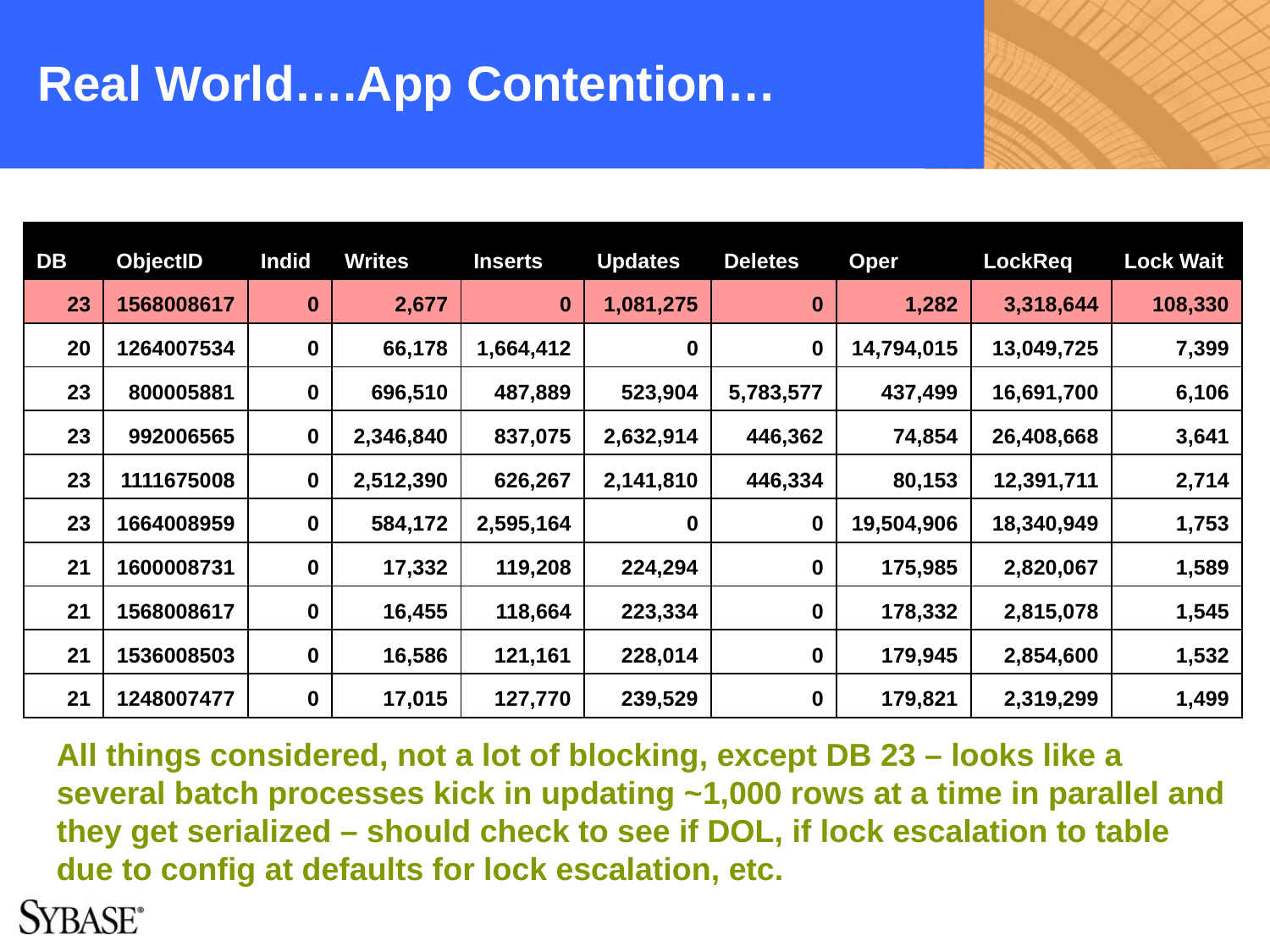

# Real World….App Contention…
| DB | ObjectID | Indid | Writes | Inserts | Updates | Deletes | Oper | LockReq | Lock Wait |
| --- | --- | --- | --- | --- | --- | --- | --- | --- | --- |
| 23 | 1568008617 | 0 | 2,677 | 0 | 1,081,275 | 0 | 1,282 | 3,318,644 | 108,330 |
| 20 | 1264007534 | 0 | 66,178 | 1,664,412 | 0 | 0 | 14,794,015 | 13,049,725 | 7,399 |
| 23 | 800005881 | 0 | 696,510 | 487,889 | 523,904 | 5,783,577 | 437,499 | 16,691,700 | 6,106 |
| 23 | 992006565 | 0 | 2,346,840 | 837,075 | 2,632,914 | 446,362 | 74,854 | 26,408,668 | 3,641 |
| 23 | 1111675008 | 0 | 2,512,390 | 626,267 | 2,141,810 | 446,334 | 80,153 | 12,391,711 | 2,714 |
| 23 | 1664008959 | 0 | 584,172 | 2,595,164 | 0 | 0 | 19,504,906 | 18,340,949 | 1,753 |
| 21 | 1600008731 | 0 | 17,332 | 119,208 | 224,294 | 0 | 175,985 | 2,820,067 | 1,589 |
| 21 | 1568008617 | 0 | 16,455 | 118,664 | 223,334 | 0 | 178,332 | 2,815,078 | 1,545 |
| 21 | 1536008503 | 0 | 16,586 | 121,161 | 228,014 | 0 | 179,945 | 2,854,600 | 1,532 |
| 21 | 1248007477 | 0 | 17,015 | 127,770 | 239,529 | 0 | 179,821 | 2,319,299 | 1,499 |
All things considered, not a lot of blocking, except DB 23 – looks like a several batch processes kick in updating ~1,000 rows at a time in parallel and they get serialized – should check to see if DOL, if lock escalation to table due to config at defaults for lock escalation, etc.